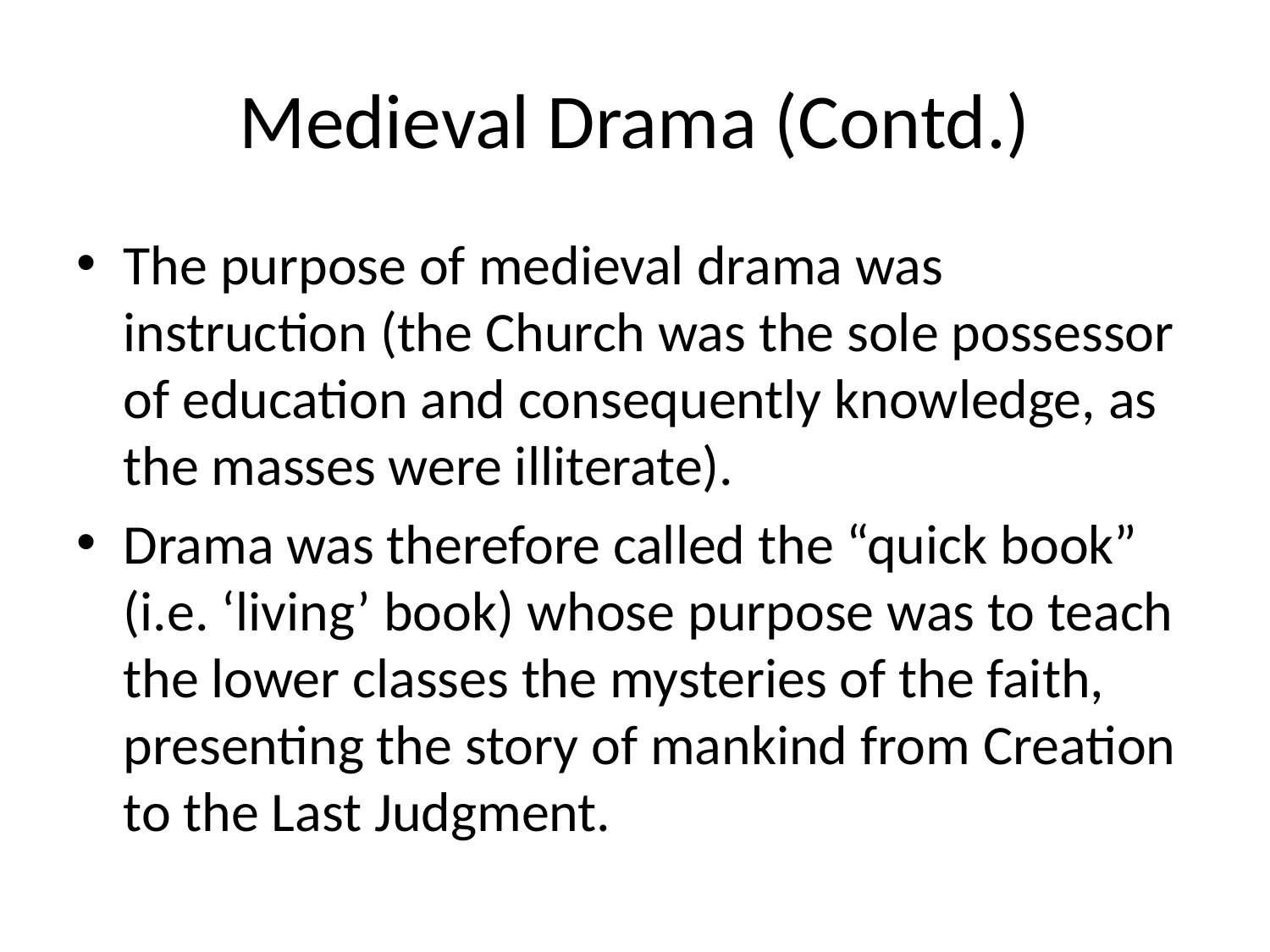

# Medieval Drama (Contd.)
The purpose of medieval drama was instruction (the Church was the sole possessor of education and consequently knowledge, as the masses were illiterate).
Drama was therefore called the “quick book” (i.e. ‘living’ book) whose purpose was to teach the lower classes the mysteries of the faith, presenting the story of mankind from Creation to the Last Judgment.